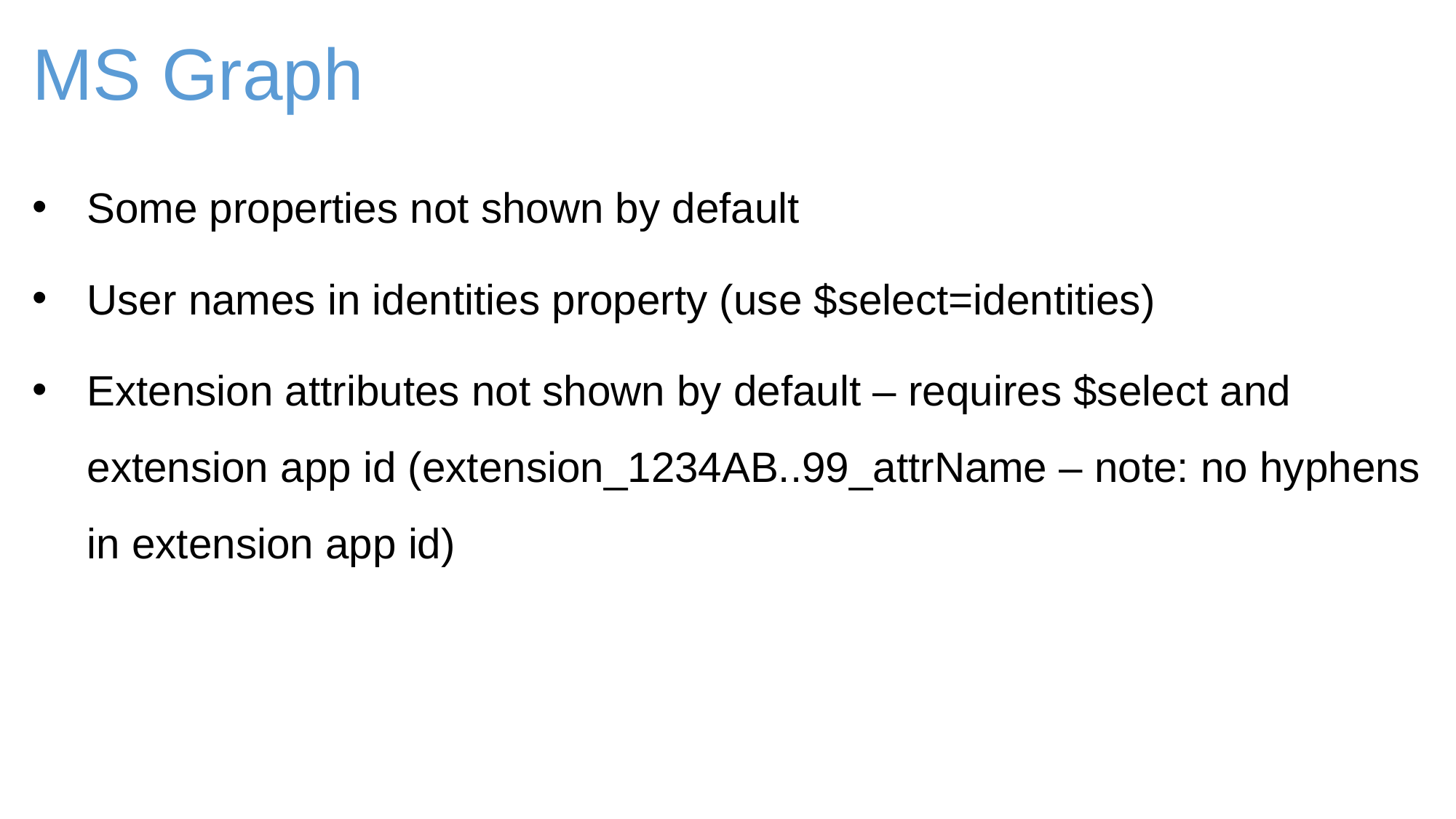

# MS Graph
Some properties not shown by default
User names in identities property (use $select=identities)
Extension attributes not shown by default – requires $select and extension app id (extension_1234AB..99_attrName – note: no hyphens in extension app id)